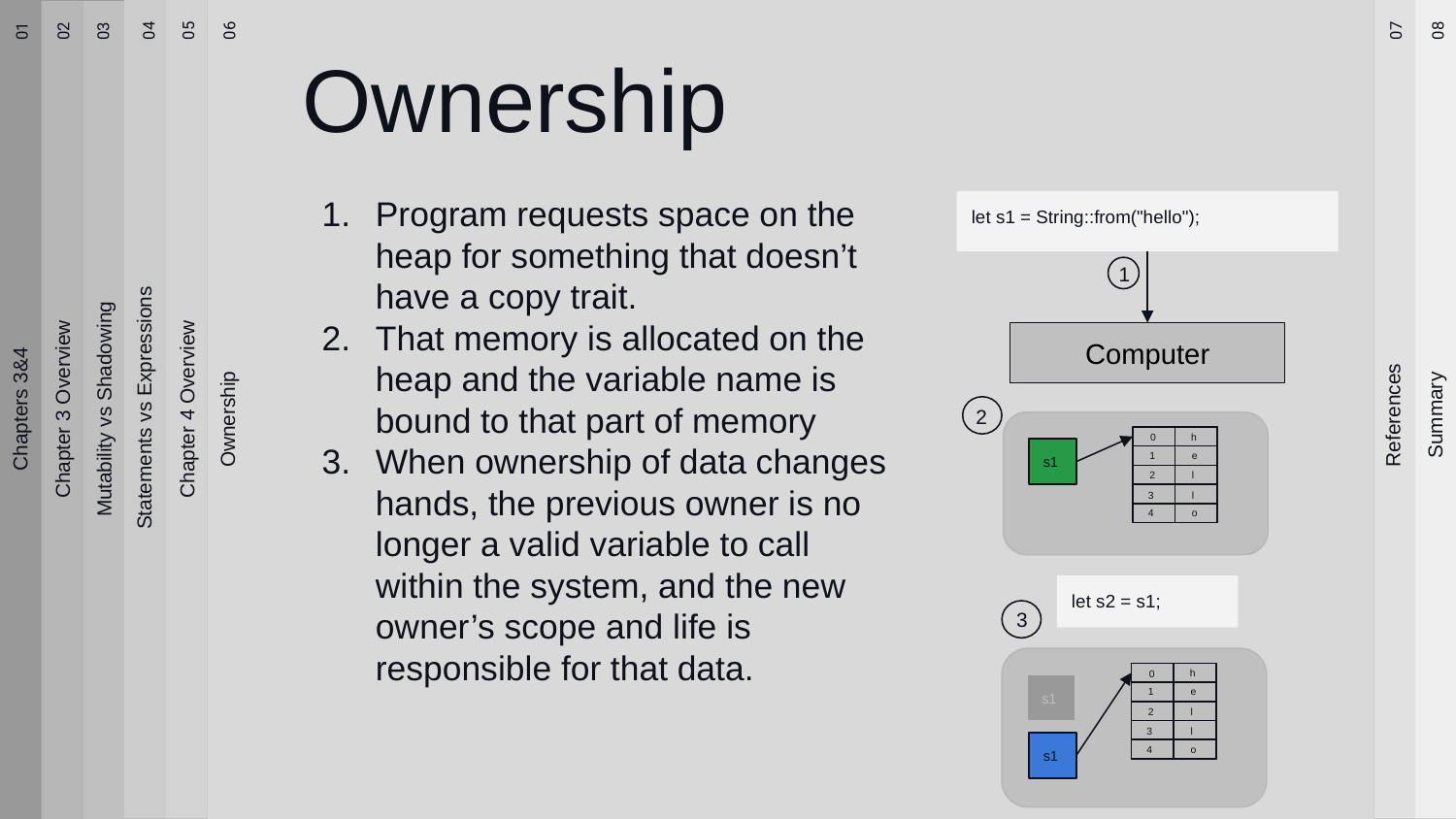

Ownership

02
01
04
05
06
06
07
08
03
Program requests space on the heap for something that doesn’t have a copy trait.
That memory is allocated on the heap and the variable name is bound to that part of memory
When ownership of data changes hands, the previous owner is no longer a valid variable to call within the system, and the new owner’s scope and life is responsible for that data.
let s1 = String::from("hello");

1

Computer
Chapter 4 Overview
Statements vs Expressions
Chapters 3&4

2
Mutability vs Shadowing
Chapter 3 Overview
References
Summary

Ownership

h
0
1
e
2
l
3
l
4
o

s1
let s2 = s1;

3

h
0
1
e
2
l
3
l
4
o

s1

s1